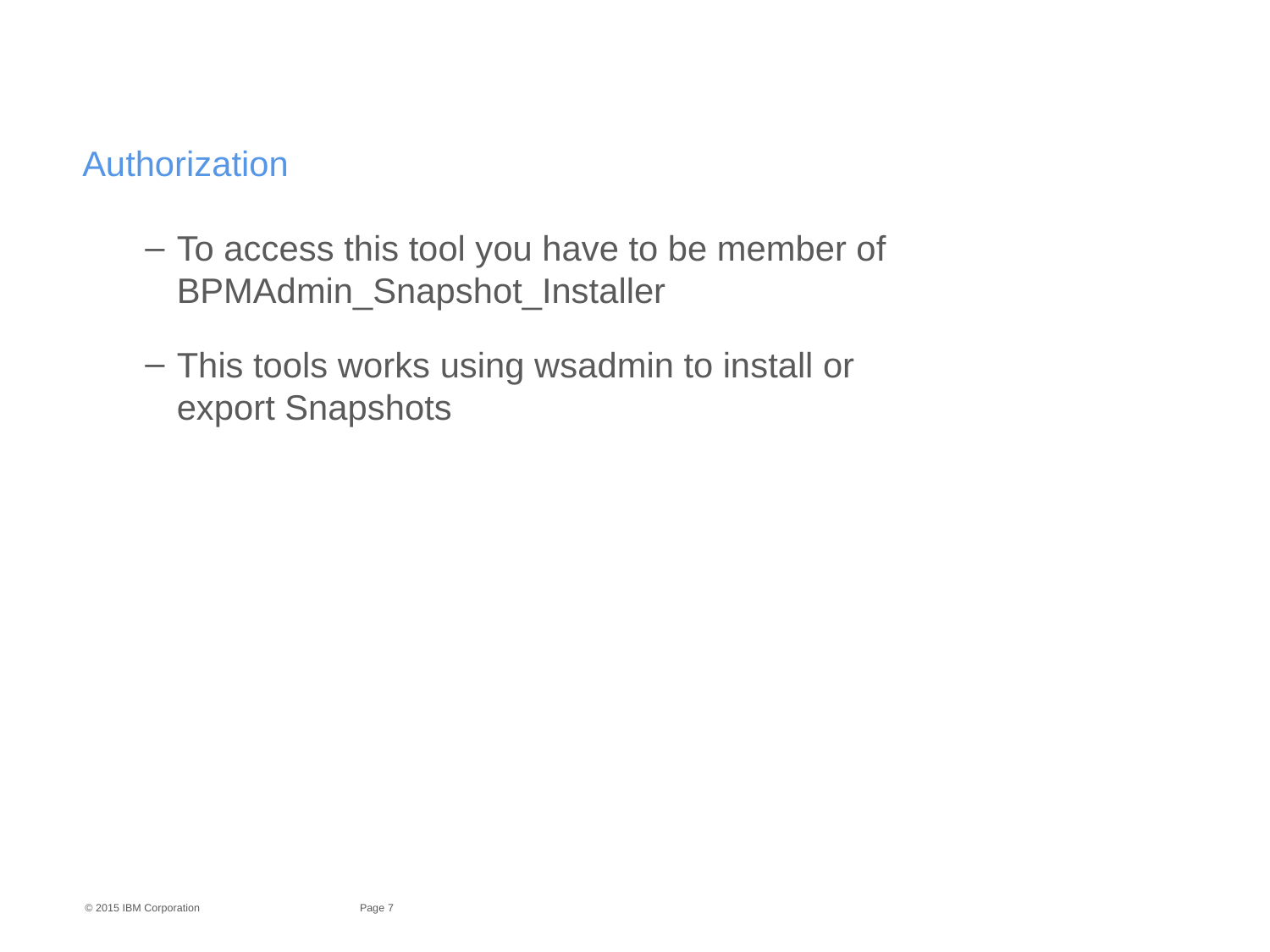

# Authorization
To access this tool you have to be member of BPMAdmin_Snapshot_Installer
This tools works using wsadmin to install or export Snapshots